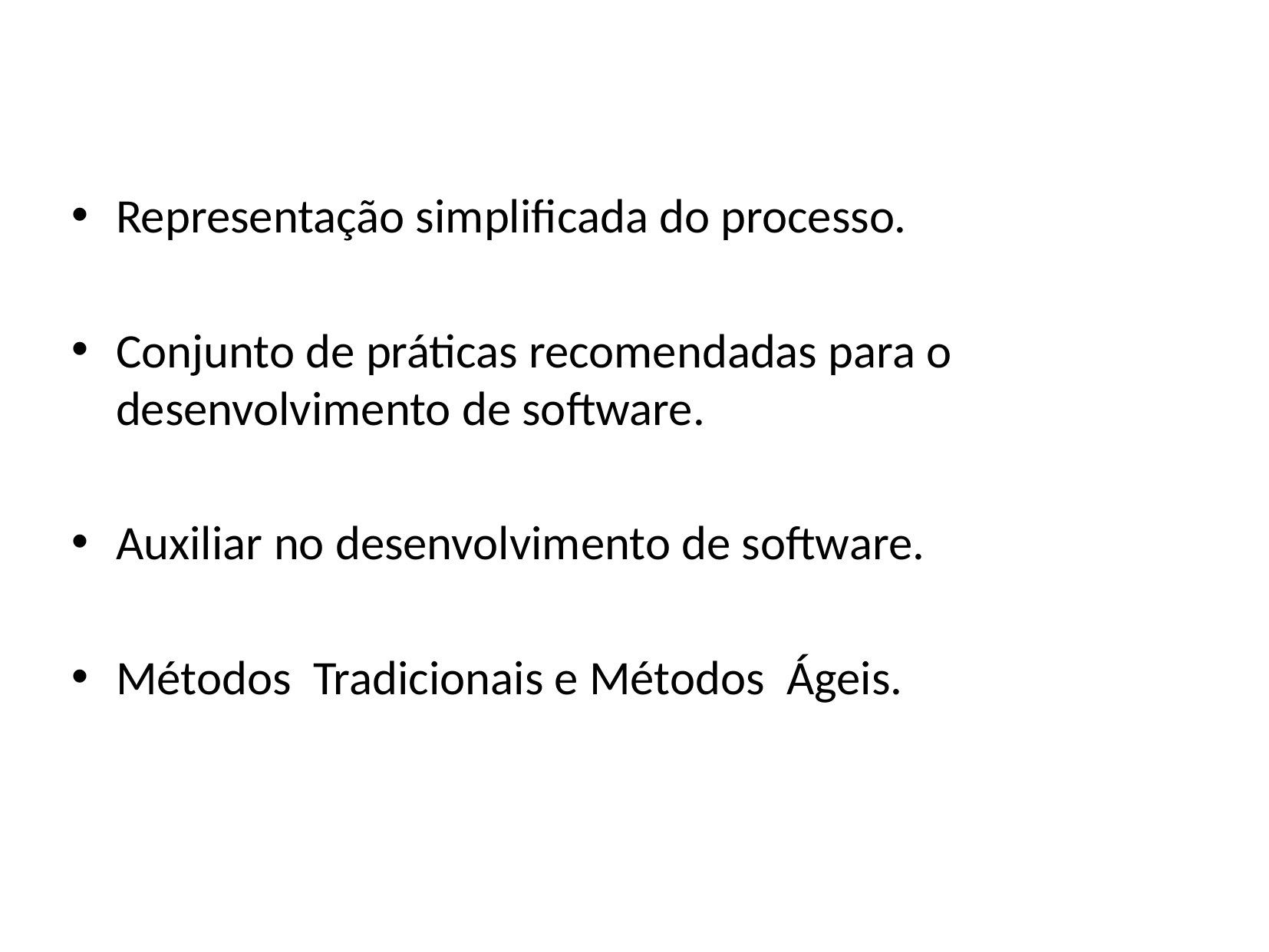

Representação simplificada do processo.

Conjunto de práticas recomendadas para o desenvolvimento de software.

Auxiliar no desenvolvimento de software.

Métodos  Tradicionais e Métodos  Ágeis.